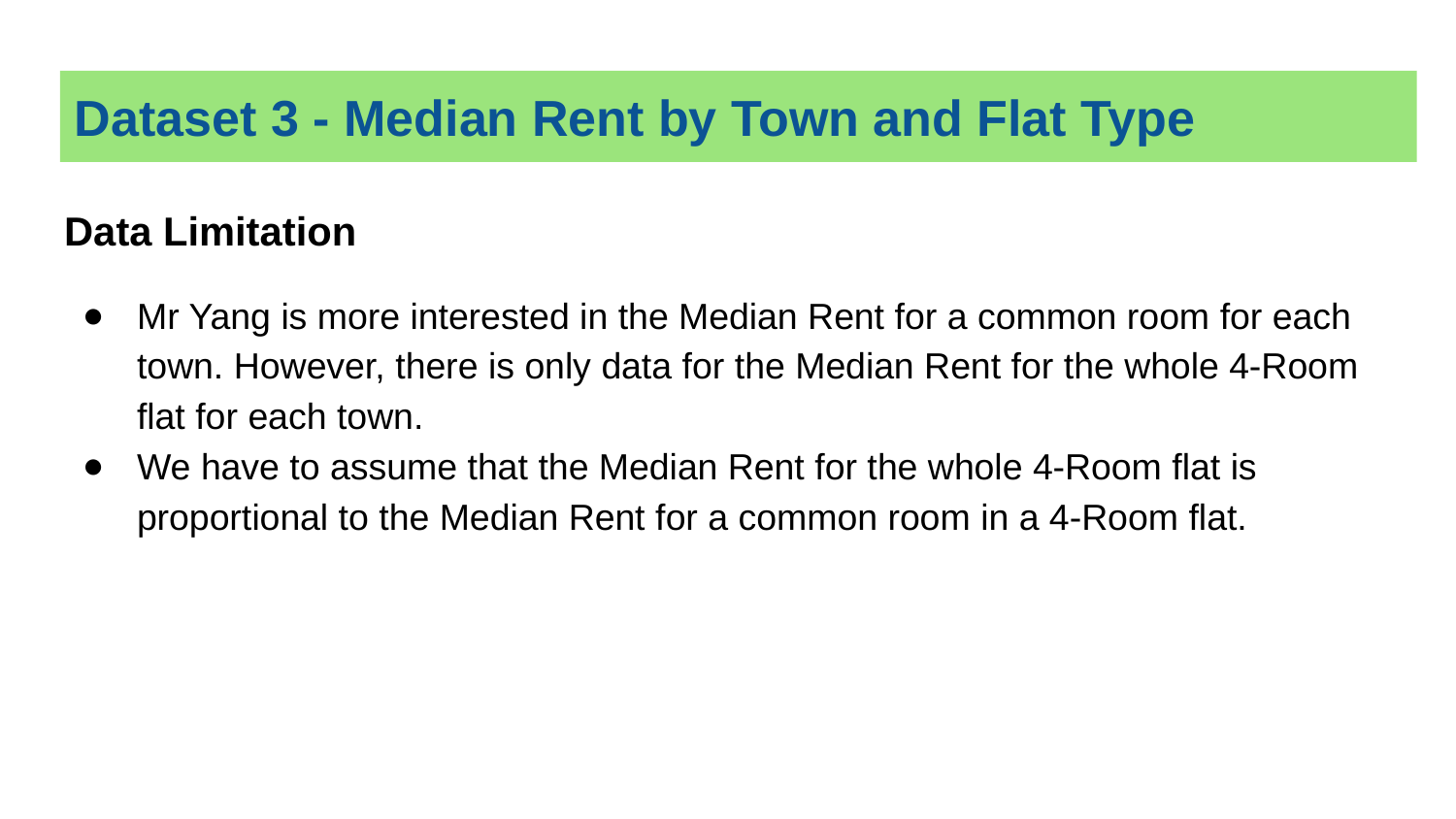

# Dataset 3 - Median Rent by Town and Flat Type
Data Limitation
Mr Yang is more interested in the Median Rent for a common room for each town. However, there is only data for the Median Rent for the whole 4-Room flat for each town.
We have to assume that the Median Rent for the whole 4-Room flat is proportional to the Median Rent for a common room in a 4-Room flat.